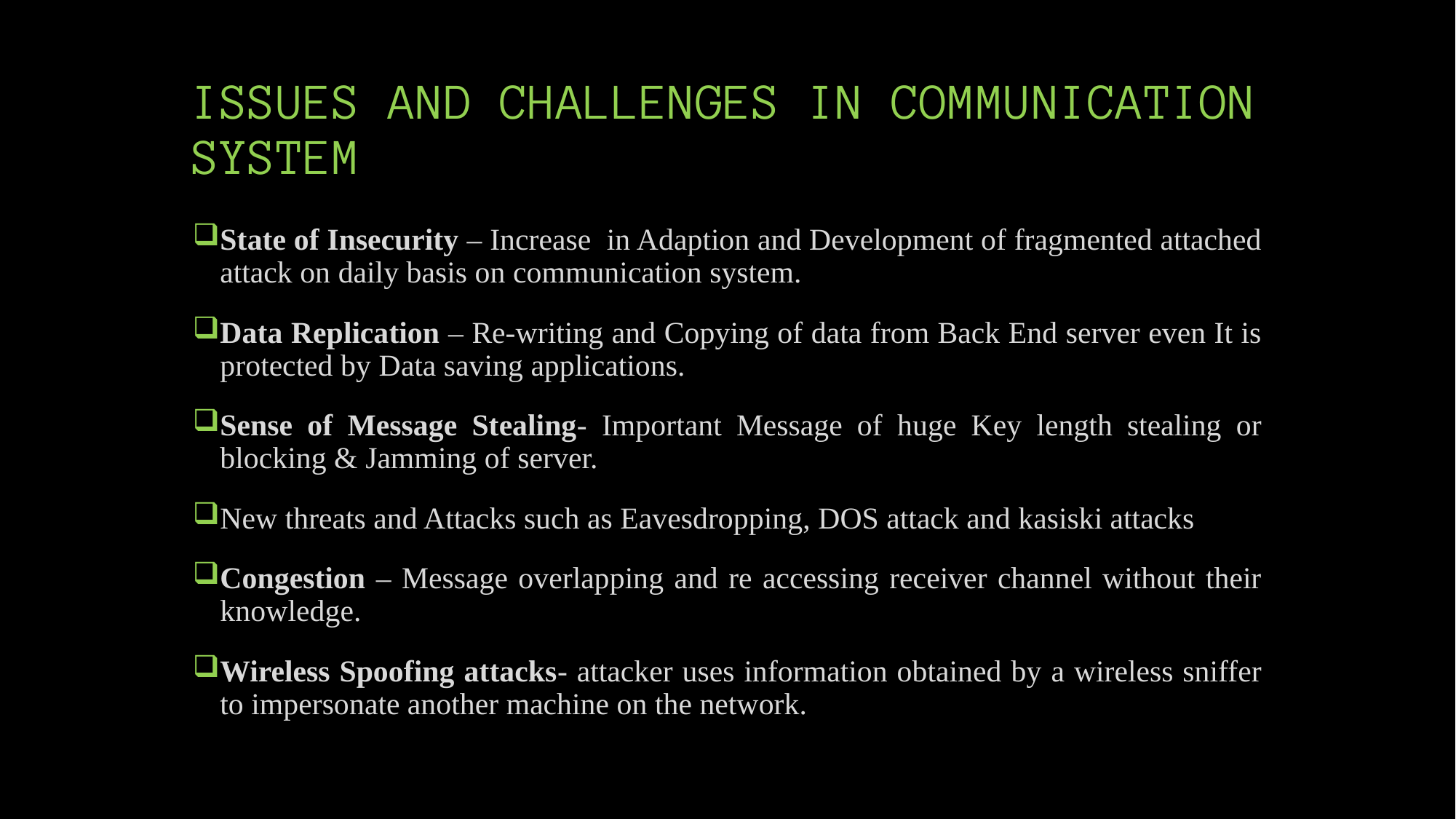

# ISSUES AND CHALLENGES IN COMMUNICATION SYSTEM
State of Insecurity – Increase  in Adaption and Development of fragmented attached attack on daily basis on communication system.
Data Replication – Re-writing and Copying of data from Back End server even It is protected by Data saving applications.
Sense of Message Stealing- Important Message of huge Key length stealing or blocking & Jamming of server.
New threats and Attacks such as Eavesdropping, DOS attack and kasiski attacks
Congestion – Message overlapping and re accessing receiver channel without their knowledge.
Wireless Spoofing attacks- attacker uses information obtained by a wireless sniffer to impersonate another machine on the network.